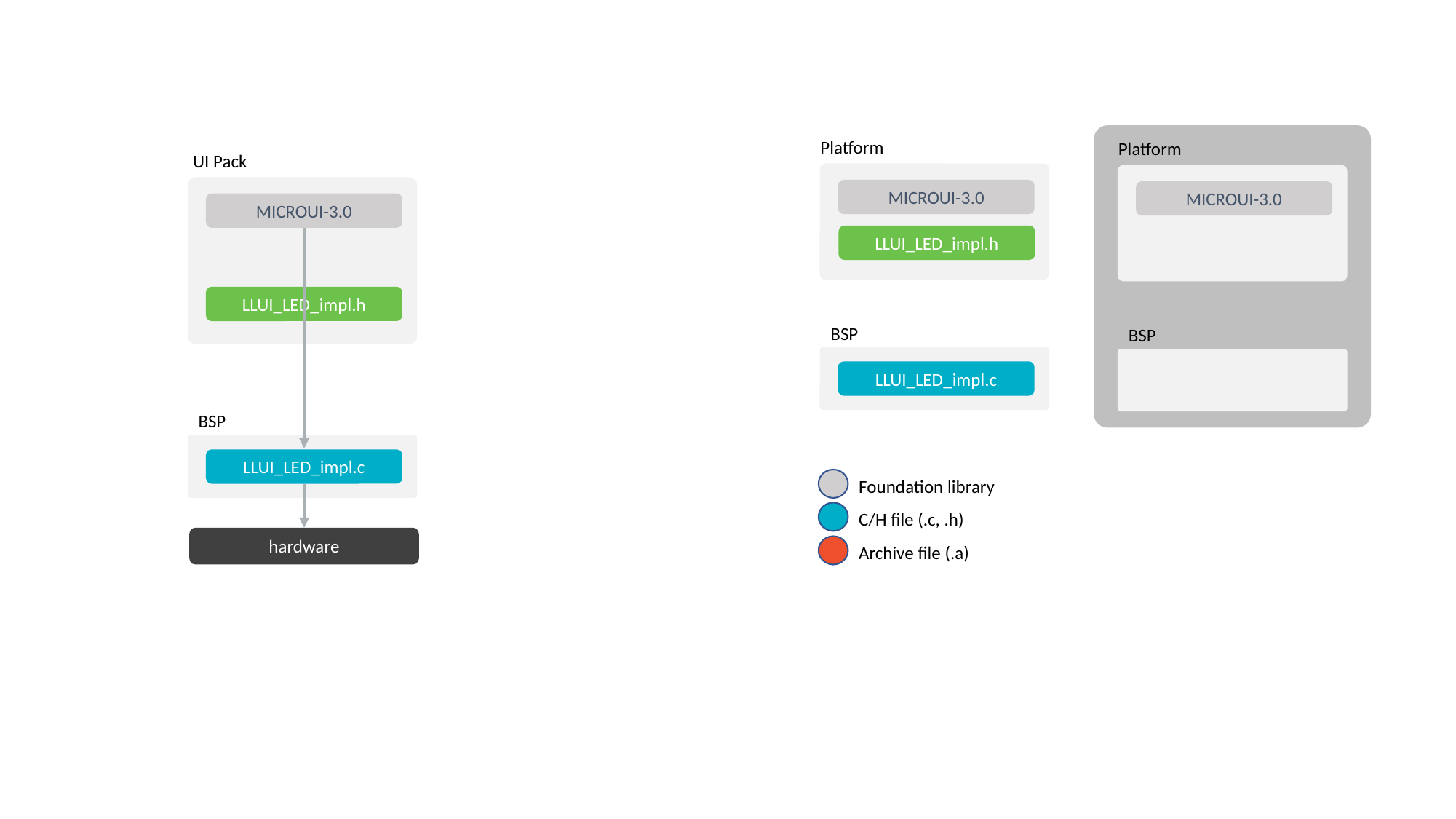

Platform
Platform
UI Pack

MICROUI-3.0
MICROUI-3.0
MICROUI-3.0
LLUI_LED_impl.h
LLUI_LED_impl.h
BSP
BSP

LLUI_LED_impl.c
BSP

LLUI_LED_impl.c

Foundation library

C/H file (.c, .h)
hardware

Archive file (.a)